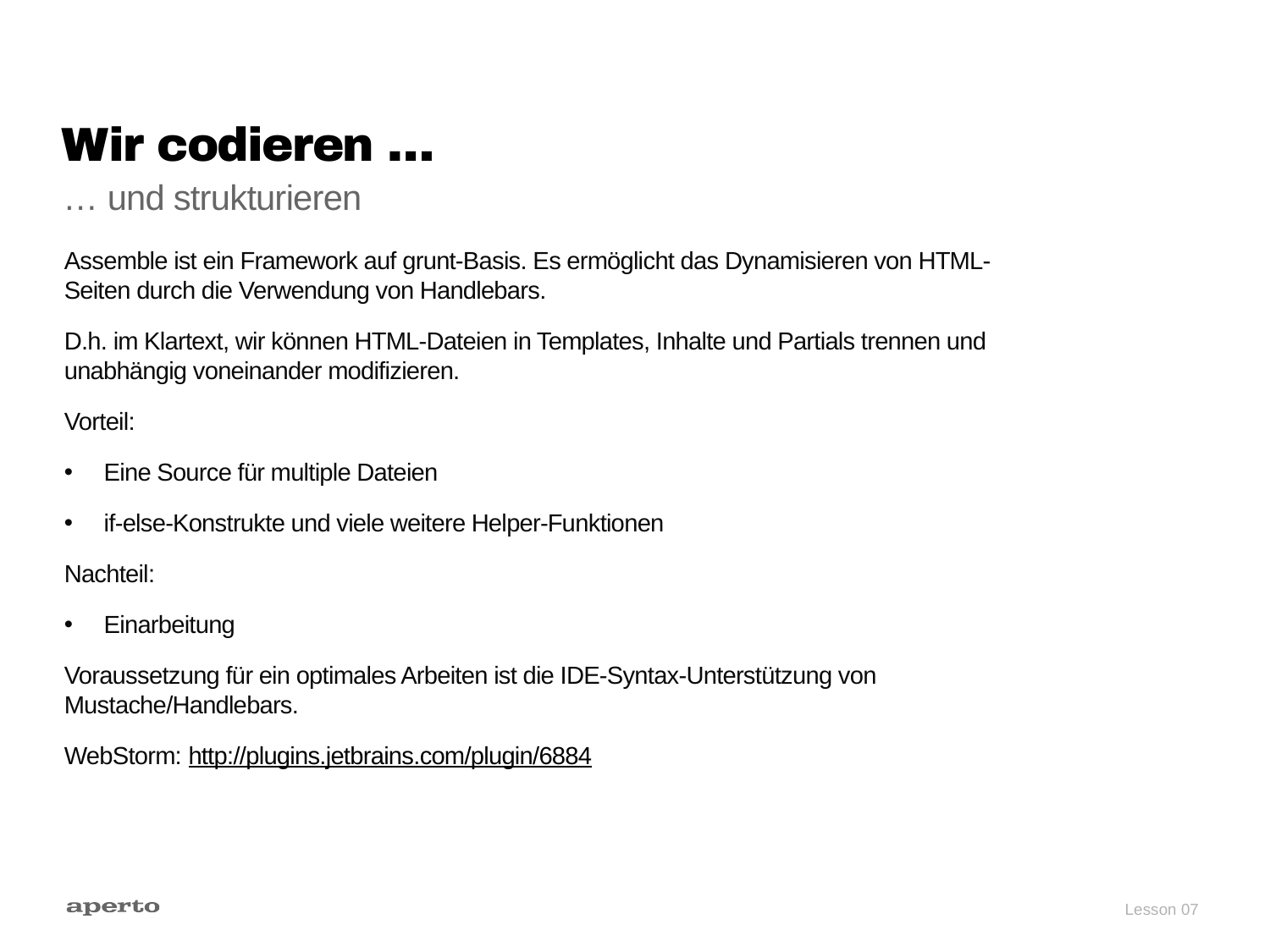

# Wir codieren …
… und strukturieren

Assemble ist ein Framework auf grunt-Basis. Es ermöglicht das Dynamisieren von HTML-Seiten durch die Verwendung von Handlebars.
D.h. im Klartext, wir können HTML-Dateien in Templates, Inhalte und Partials trennen und unabhängig voneinander modifizieren.
Vorteil:
Eine Source für multiple Dateien
if-else-Konstrukte und viele weitere Helper-Funktionen
Nachteil:
Einarbeitung
Voraussetzung für ein optimales Arbeiten ist die IDE-Syntax-Unterstützung von Mustache/Handlebars.
WebStorm: http://plugins.jetbrains.com/plugin/6884
Lesson 07